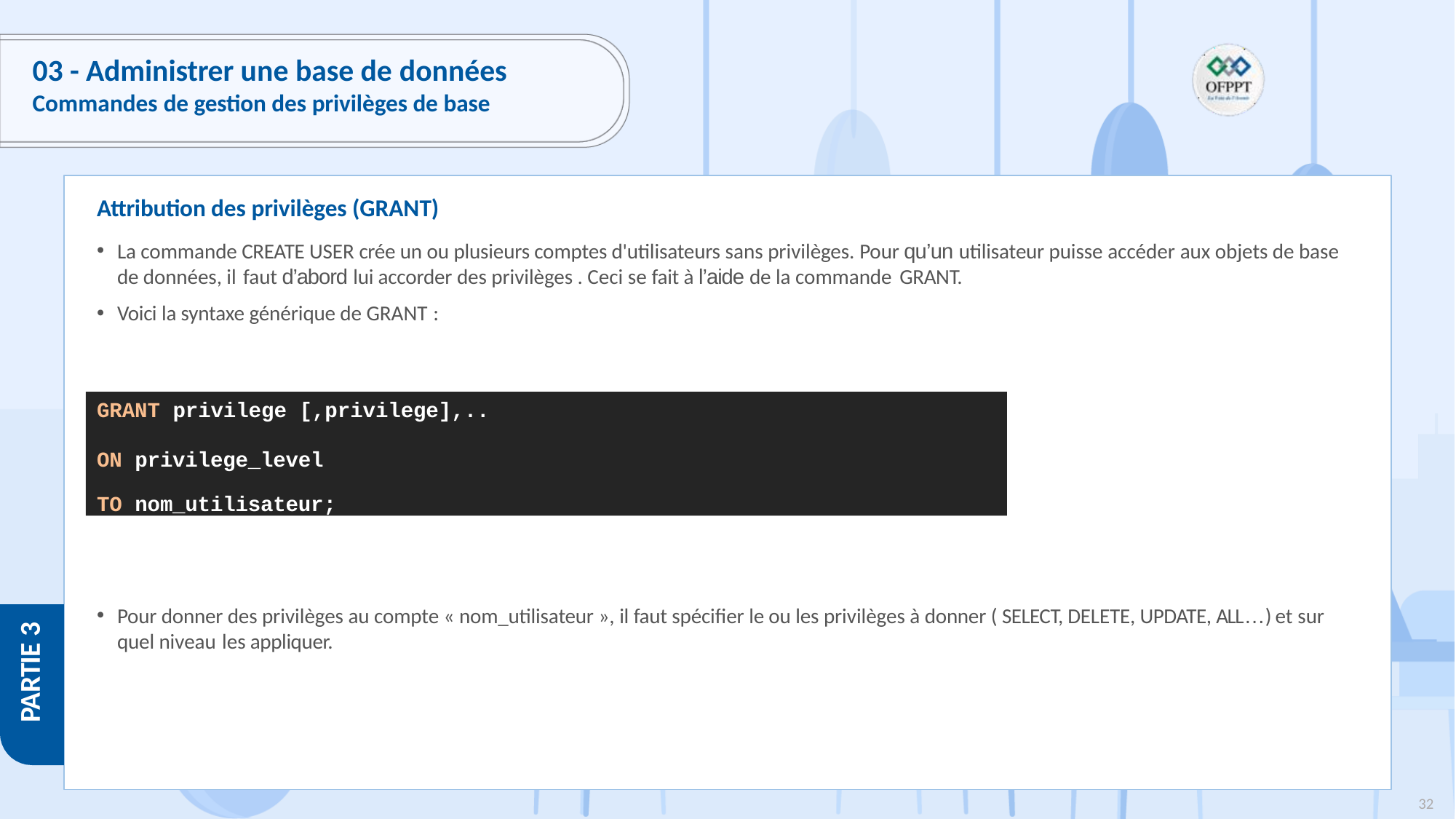

# 03 - Administrer une base de données
Commandes de gestion des privilèges de base
Attribution des privilèges (GRANT)
La commande CREATE USER crée un ou plusieurs comptes d'utilisateurs sans privilèges. Pour qu’un utilisateur puisse accéder aux objets de base de données, il faut d’abord lui accorder des privilèges . Ceci se fait à l’aide de la commande GRANT.
Voici la syntaxe générique de GRANT :
GRANT privilege [,privilege],..
ON privilege_level  TO nom_utilisateur;
Pour donner des privilèges au compte « nom_utilisateur », il faut spécifier le ou les privilèges à donner ( SELECT, DELETE, UPDATE, ALL…) et sur quel niveau les appliquer.
PARTIE 3
32
Copyright - Tout droit réservé - OFPPT